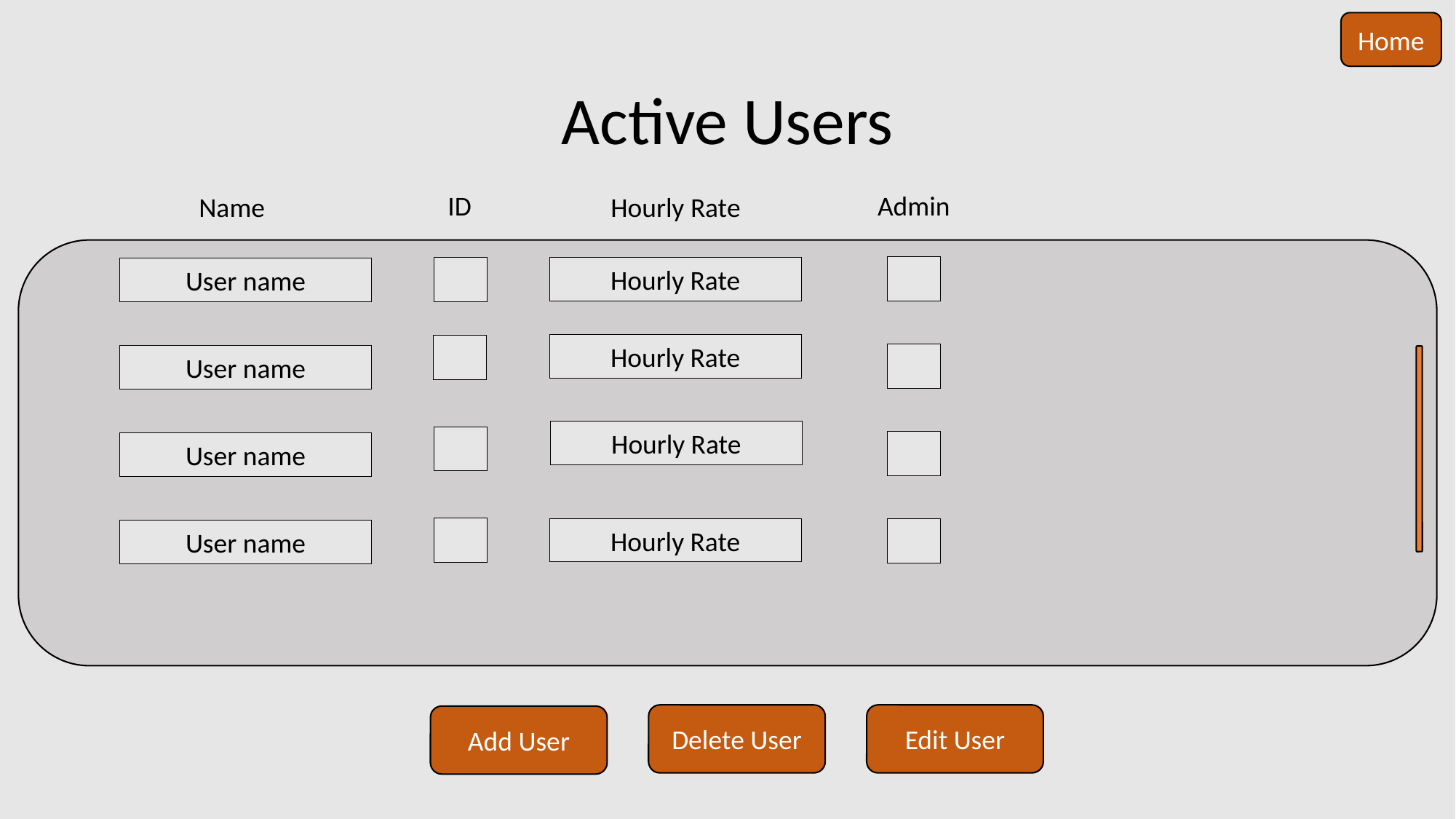

Home
# Active Users
ID
Admin
Name
Hourly Rate

Hourly Rate
User name
Hourly Rate

User name

Hourly Rate

User name

Hourly Rate

User name
Edit User
Delete User
Add User